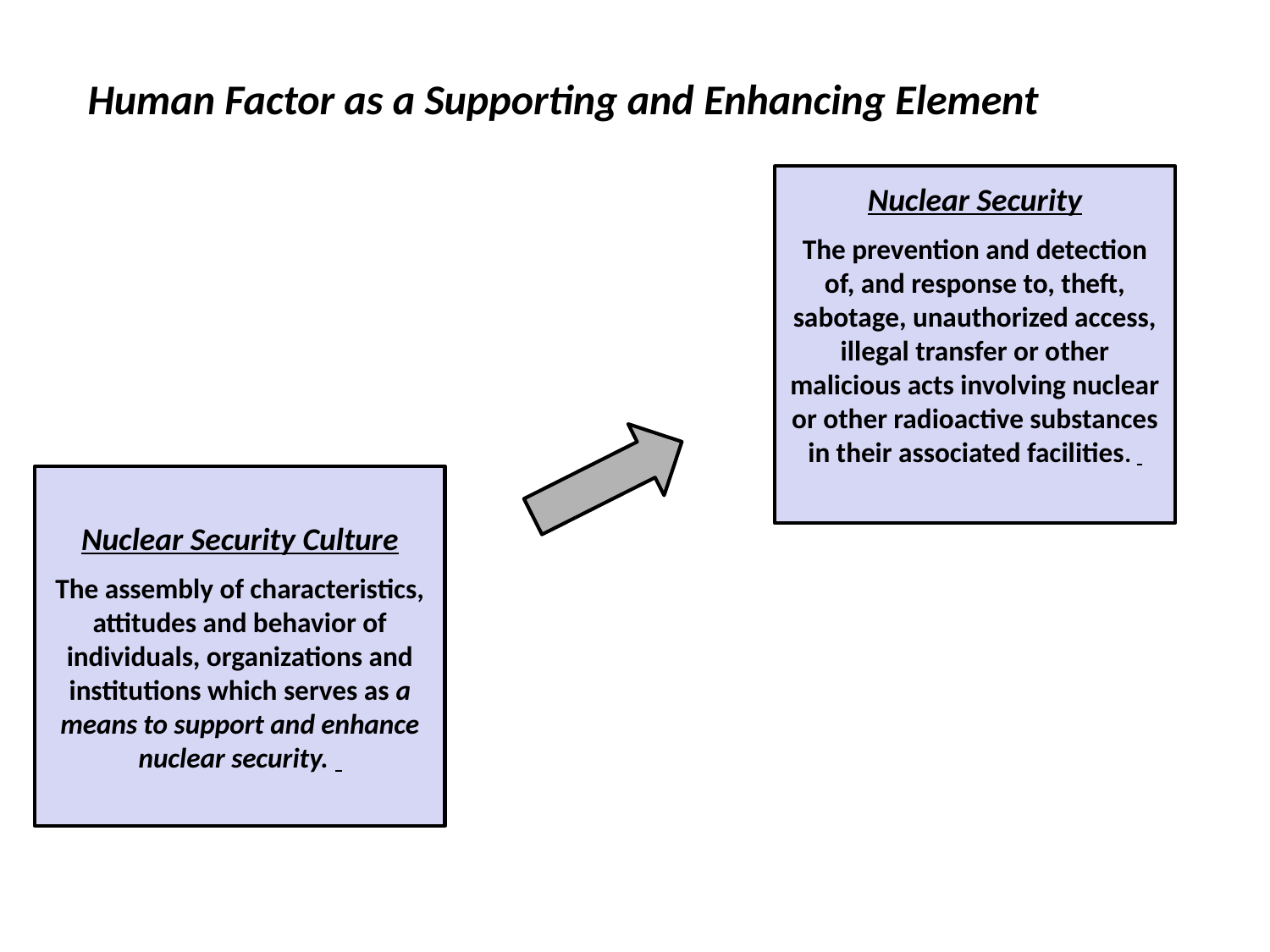

# Human Factor as a Supporting and Enhancing Element
Nuclear Security
The prevention and detection of, and response to, theft, sabotage, unauthorized access, illegal transfer or other malicious acts involving nuclear or other radioactive substances in their associated facilities.

Nuclear Security Culture
The assembly of characteristics, attitudes and behavior of individuals, organizations and institutions which serves as a means to support and enhance nuclear security.